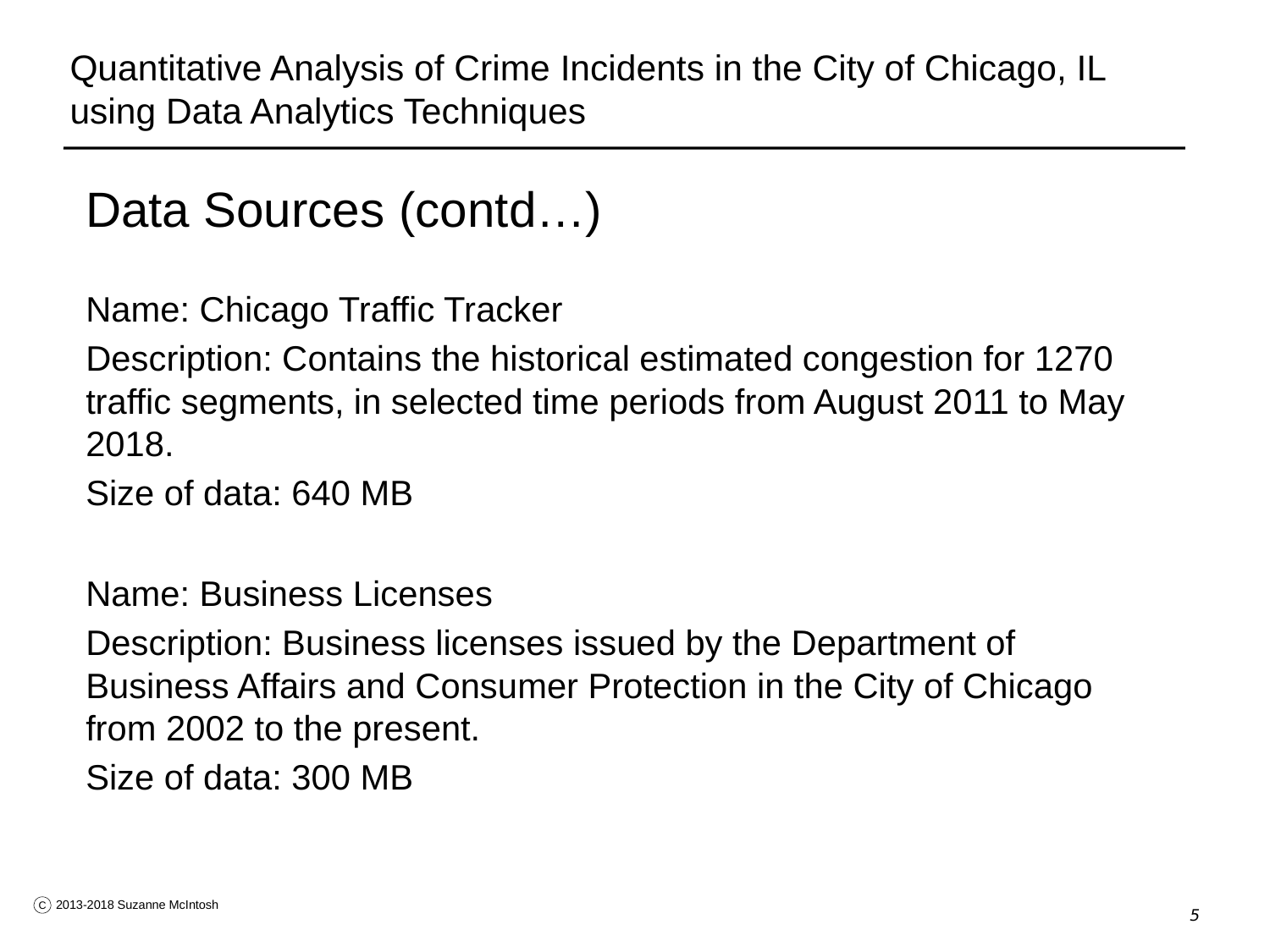

# Quantitative Analysis of Crime Incidents in the City of Chicago, IL using Data Analytics Techniques

Data Sources (contd…)

Name: Chicago Traffic Tracker
Description: Contains the historical estimated congestion for 1270 traffic segments, in selected time periods from August 2011 to May 2018.
Size of data: 640 MB

Name: Business Licenses
Description: Business licenses issued by the Department of Business Affairs and Consumer Protection in the City of Chicago from 2002 to the present.
Size of data: 300 MB

5